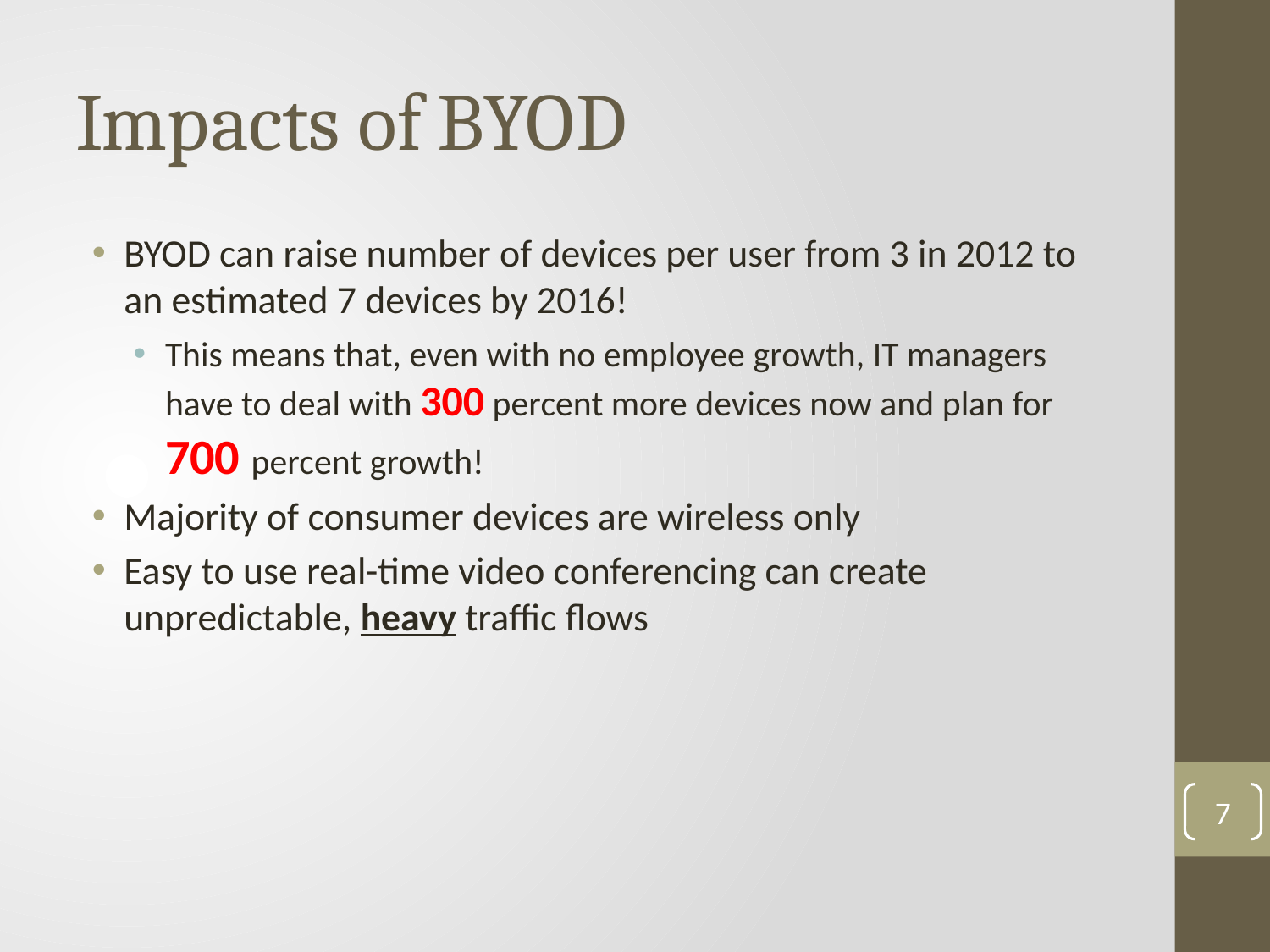

# Impacts of BYOD
BYOD can raise number of devices per user from 3 in 2012 to an estimated 7 devices by 2016!
This means that, even with no employee growth, IT managers have to deal with 300 percent more devices now and plan for 700 percent growth!
Majority of consumer devices are wireless only
Easy to use real-time video conferencing can create unpredictable, heavy traffic flows
7